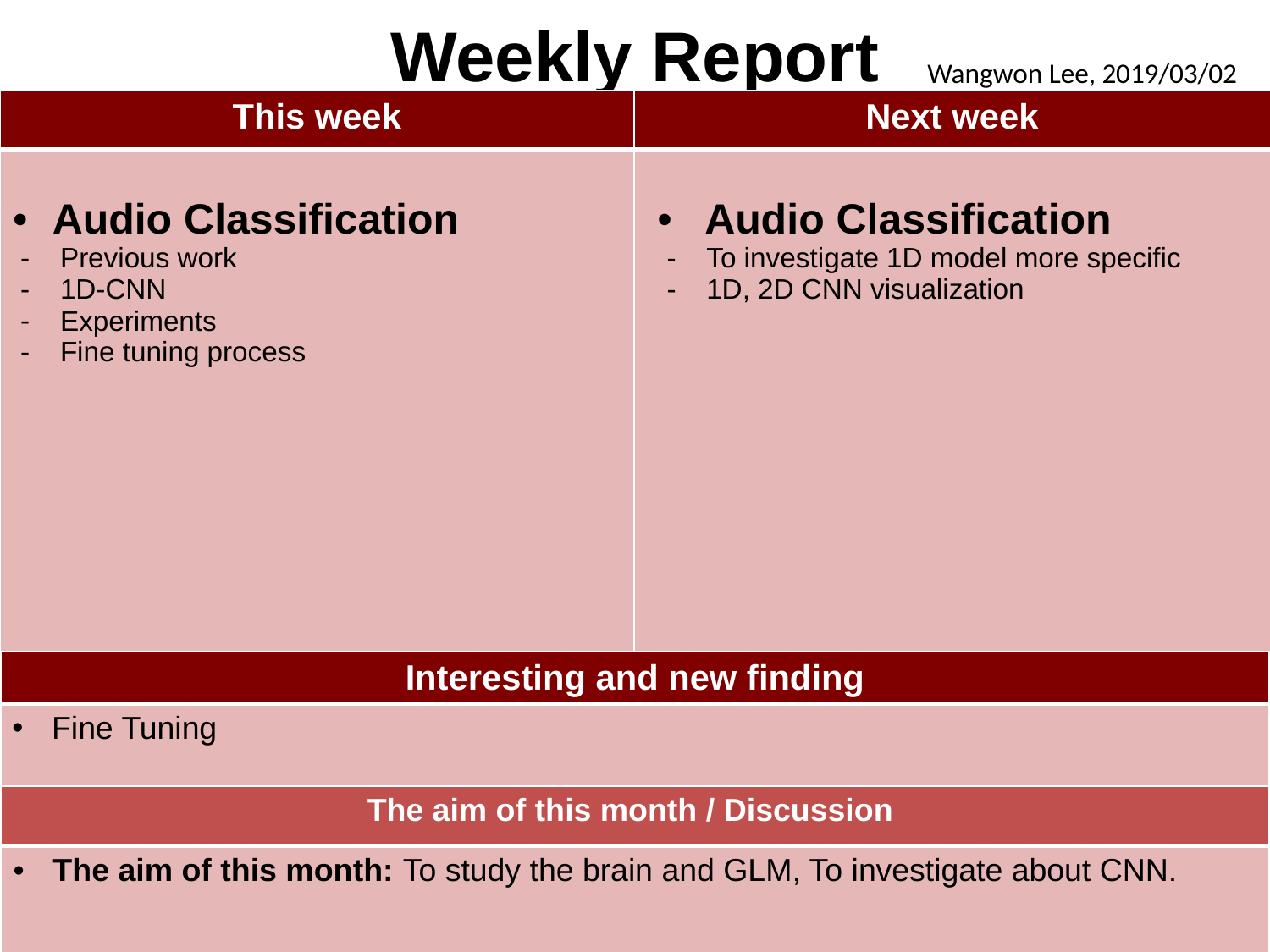

Weekly Report
Wangwon Lee, 2019/03/02
| This week | Next week |
| --- | --- |
| Audio Classification Previous work 1D-CNN Experiments Fine tuning process | Audio Classification To investigate 1D model more specific 1D, 2D CNN visualization |
|  |  |
| Interesting and new finding |
| --- |
|  |
Fine Tuning
| The aim of this month / Discussion |
| --- |
| The aim of this month: To study the brain and GLM, To investigate about CNN. |
|  |